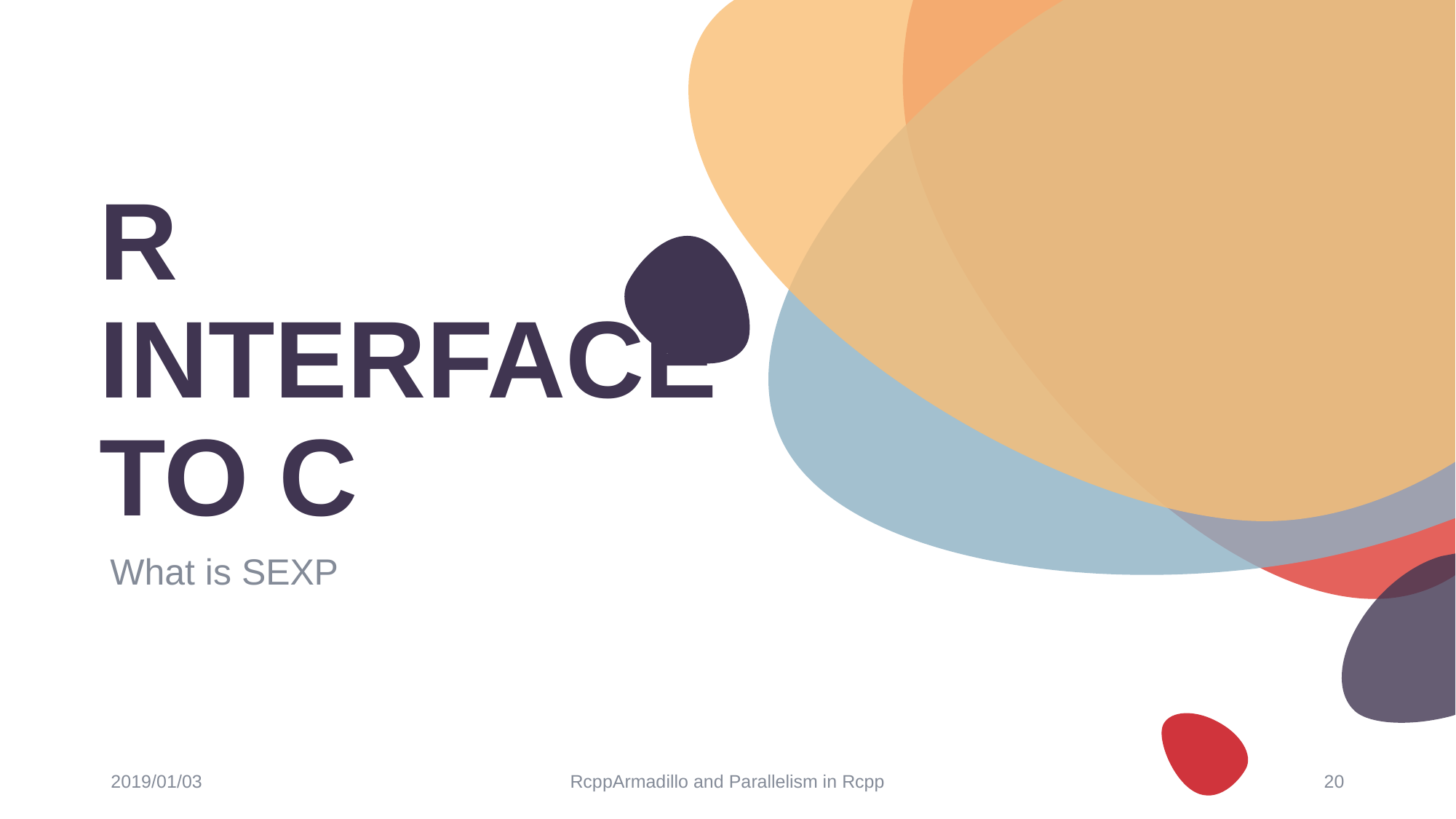

# R Interface to C
What is SEXP
2019/01/03
RcppArmadillo and Parallelism in Rcpp
20